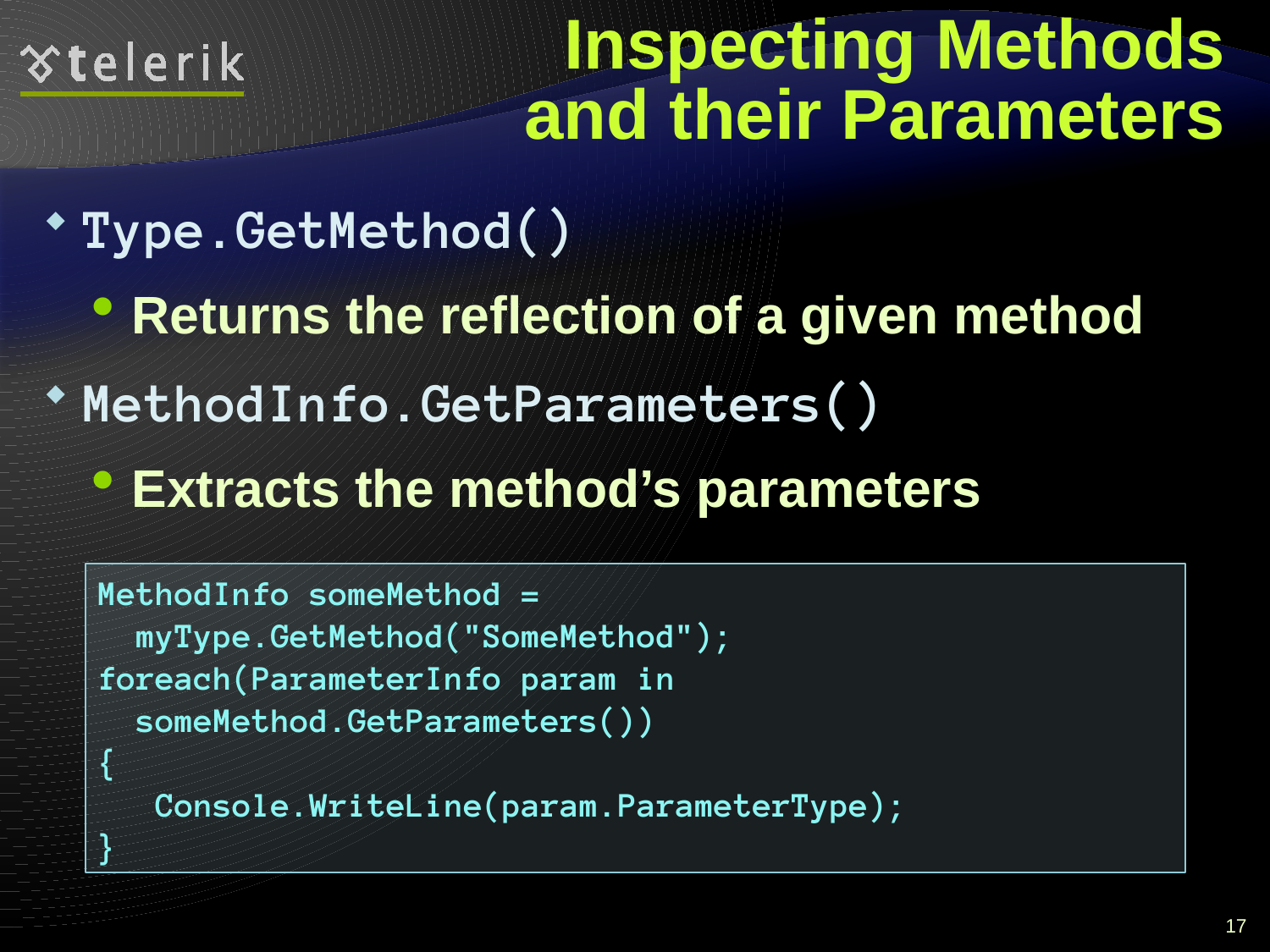

# Inspecting Methods and their Parameters
Type.GetMethod()
Returns the reflection of a given method
MethodInfo.GetParameters()
Extracts the method’s parameters
MethodInfo someMethod =
  myType.GetMethod("SomeMethod");
foreach(ParameterInfo param in
  someMethod.GetParameters())
{
   Console.WriteLine(param.ParameterType);
}
17